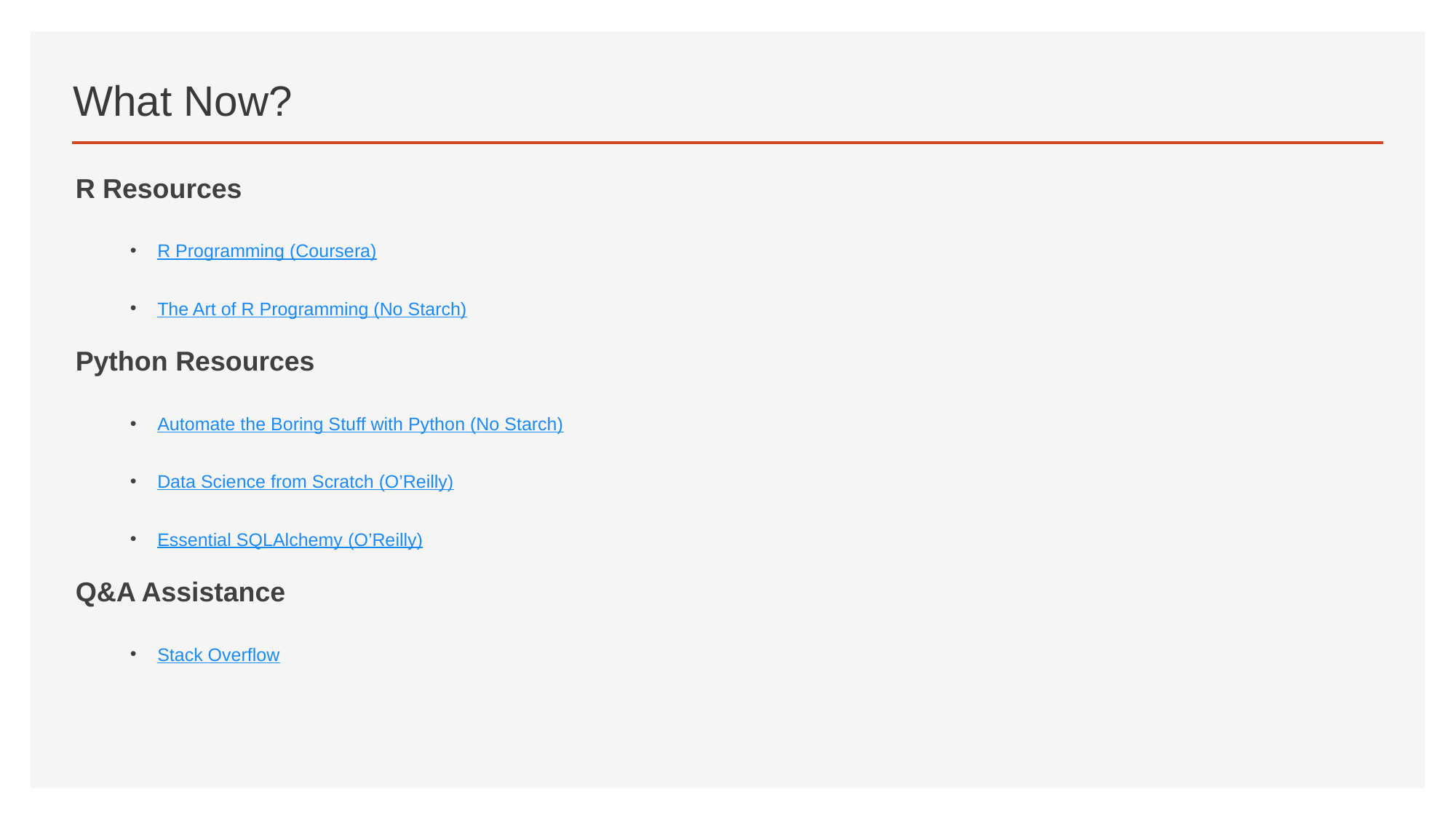

# What Now?
R Resources
R Programming (Coursera)
The Art of R Programming (No Starch)
Python Resources
Automate the Boring Stuff with Python (No Starch)
Data Science from Scratch (O’Reilly)
Essential SQLAlchemy (O’Reilly)
Q&A Assistance
Stack Overflow